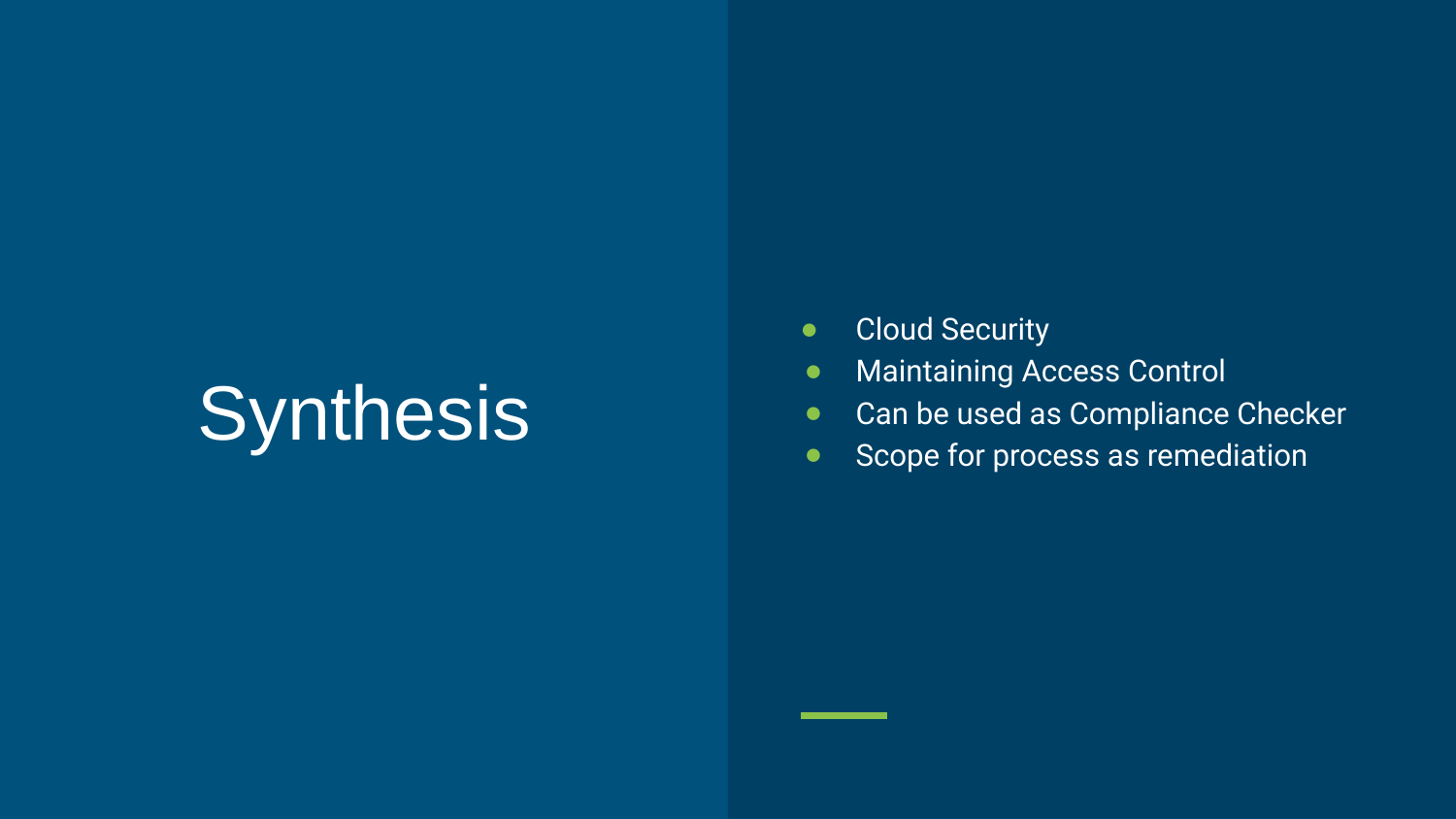

Cloud Security
Maintaining Access Control
Can be used as Compliance Checker
Scope for process as remediation
# Synthesis